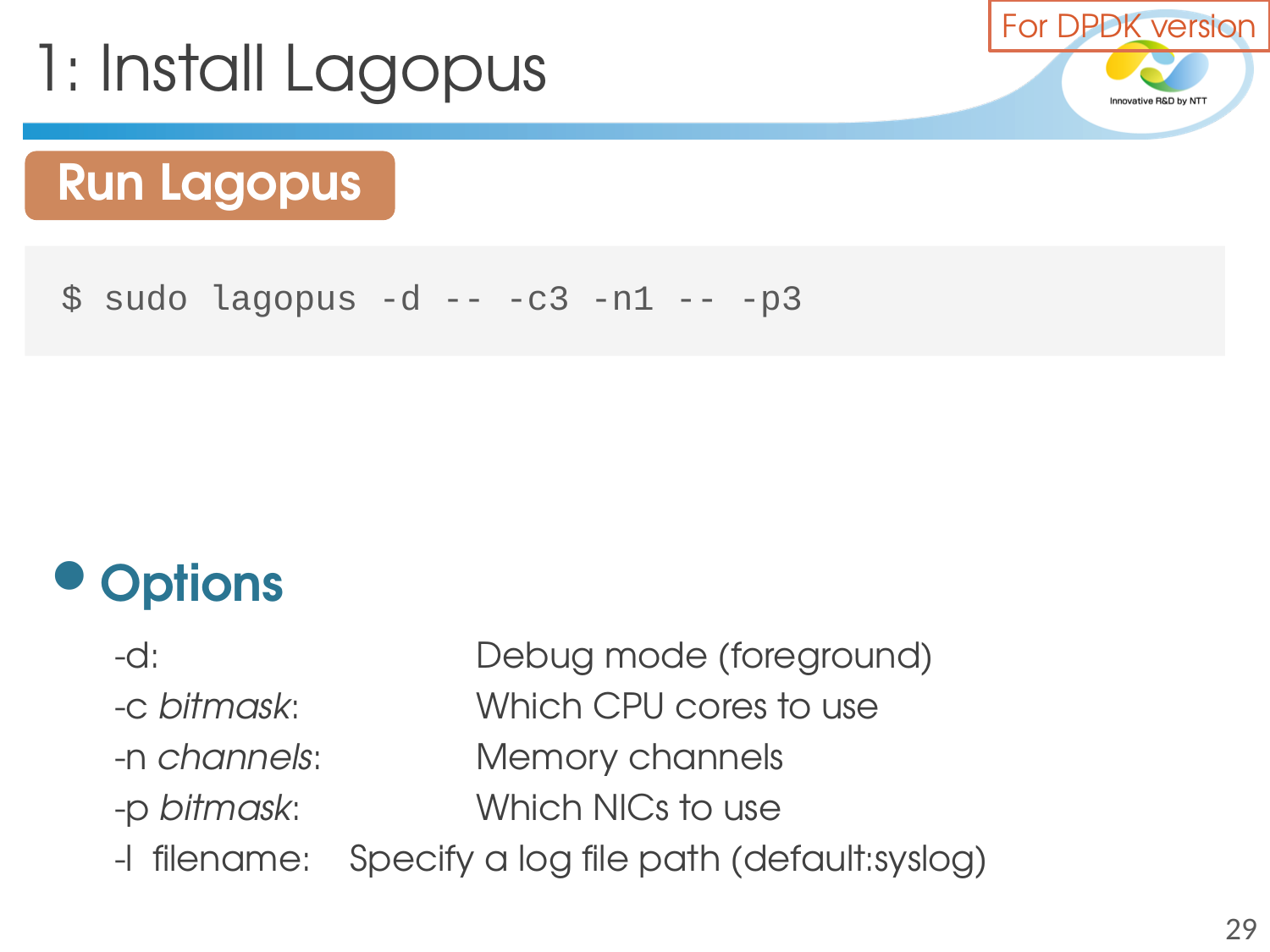

For DPDK version
1: Install Lagopus
Run Lagopus

$ sudo lagopus -d -- -c3 -n1 -- -p3

Options
-d:	Debug mode (foreground)
-c bitmask:	Which CPU cores to use
-n channels:	Memory channels
-p bitmask:	Which NICs to use
-l  filename:    Specify a log file path (default:syslog)